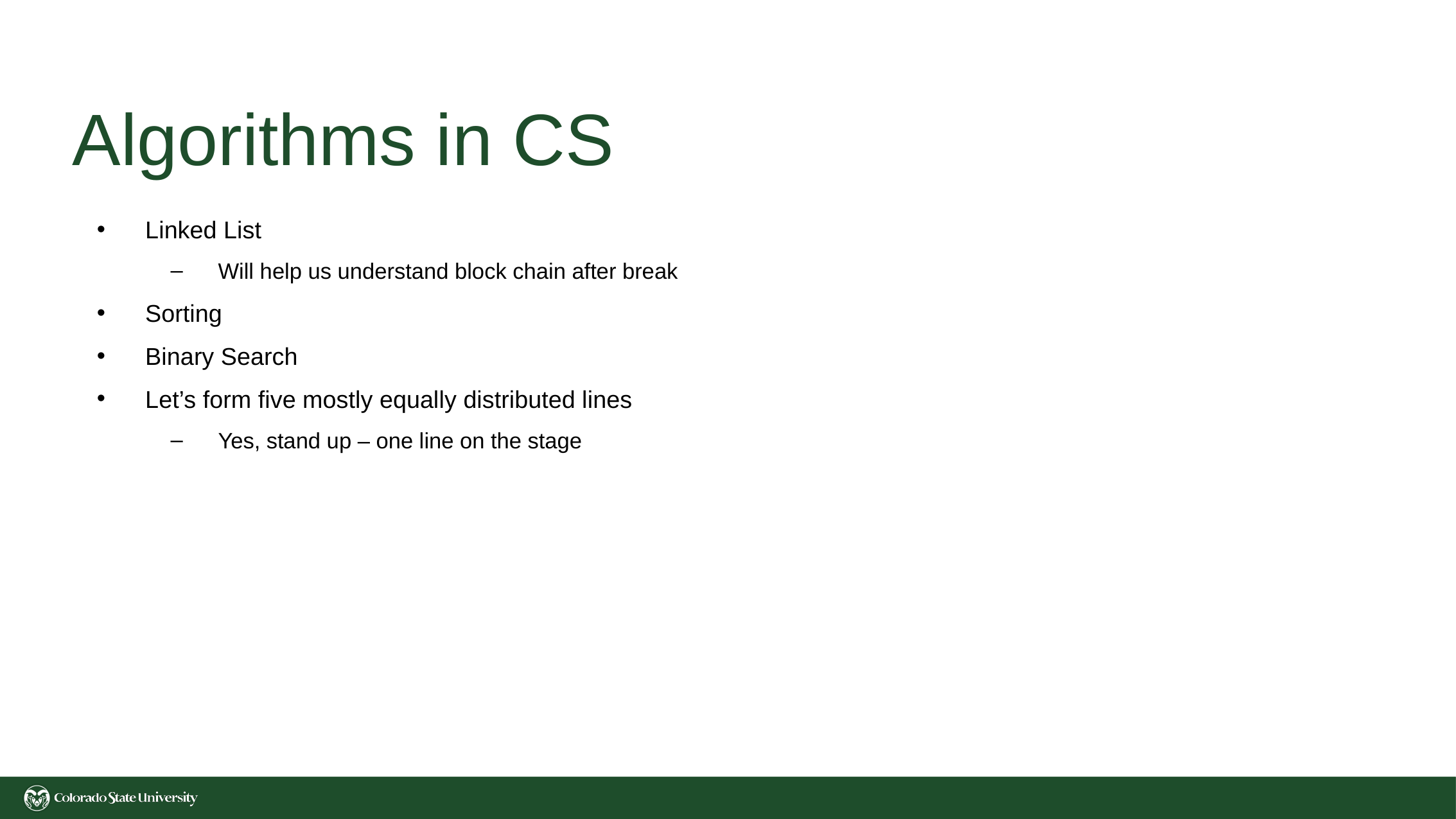

# Algorithms in CS
Linked List
Will help us understand block chain after break
Sorting
Binary Search
Let’s form five mostly equally distributed lines
Yes, stand up – one line on the stage